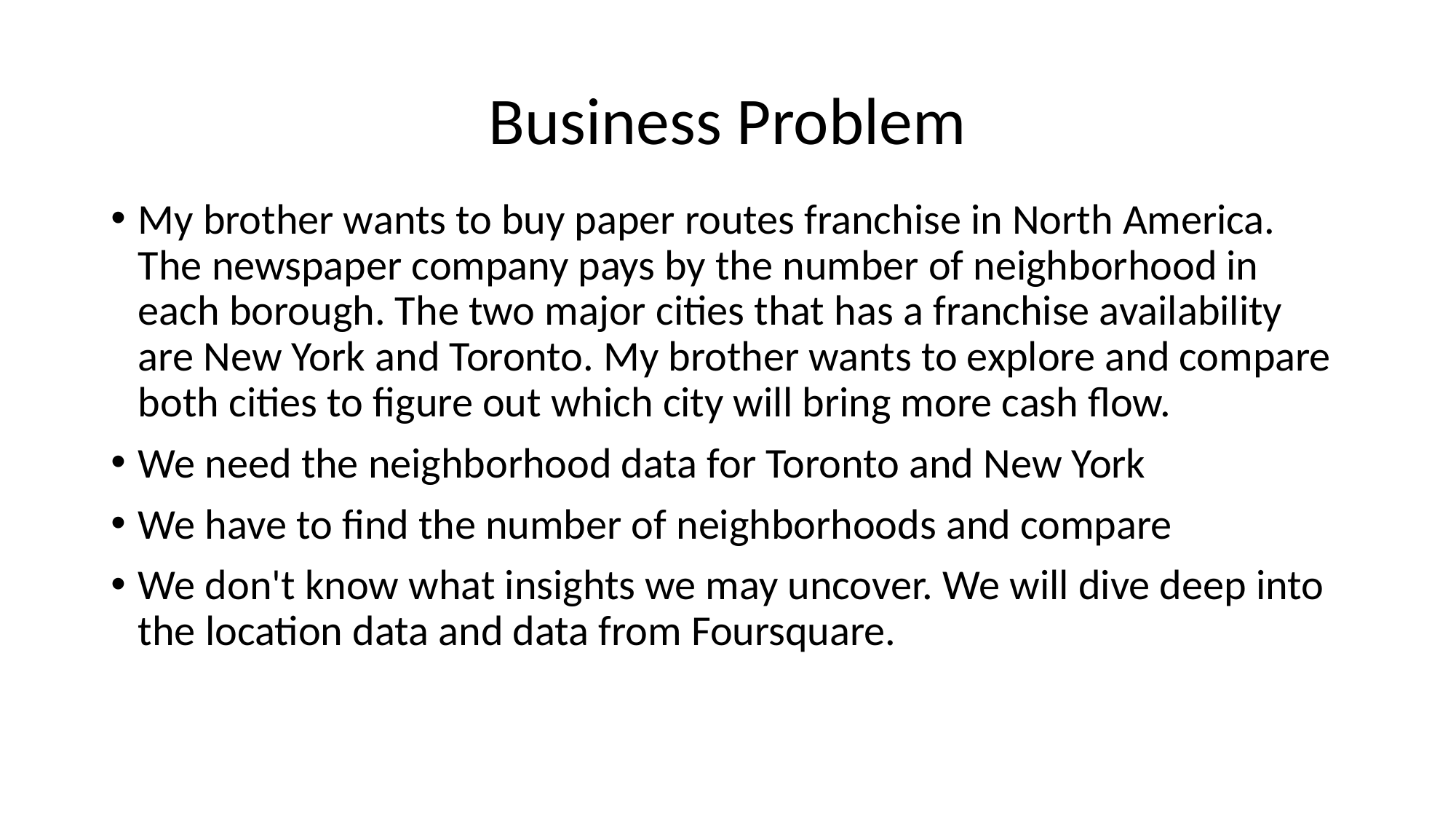

# Business Problem
My brother wants to buy paper routes franchise in North America. The newspaper company pays by the number of neighborhood in each borough. The two major cities that has a franchise availability are New York and Toronto. My brother wants to explore and compare both cities to figure out which city will bring more cash flow.
We need the neighborhood data for Toronto and New York
We have to find the number of neighborhoods and compare
We don't know what insights we may uncover. We will dive deep into the location data and data from Foursquare.